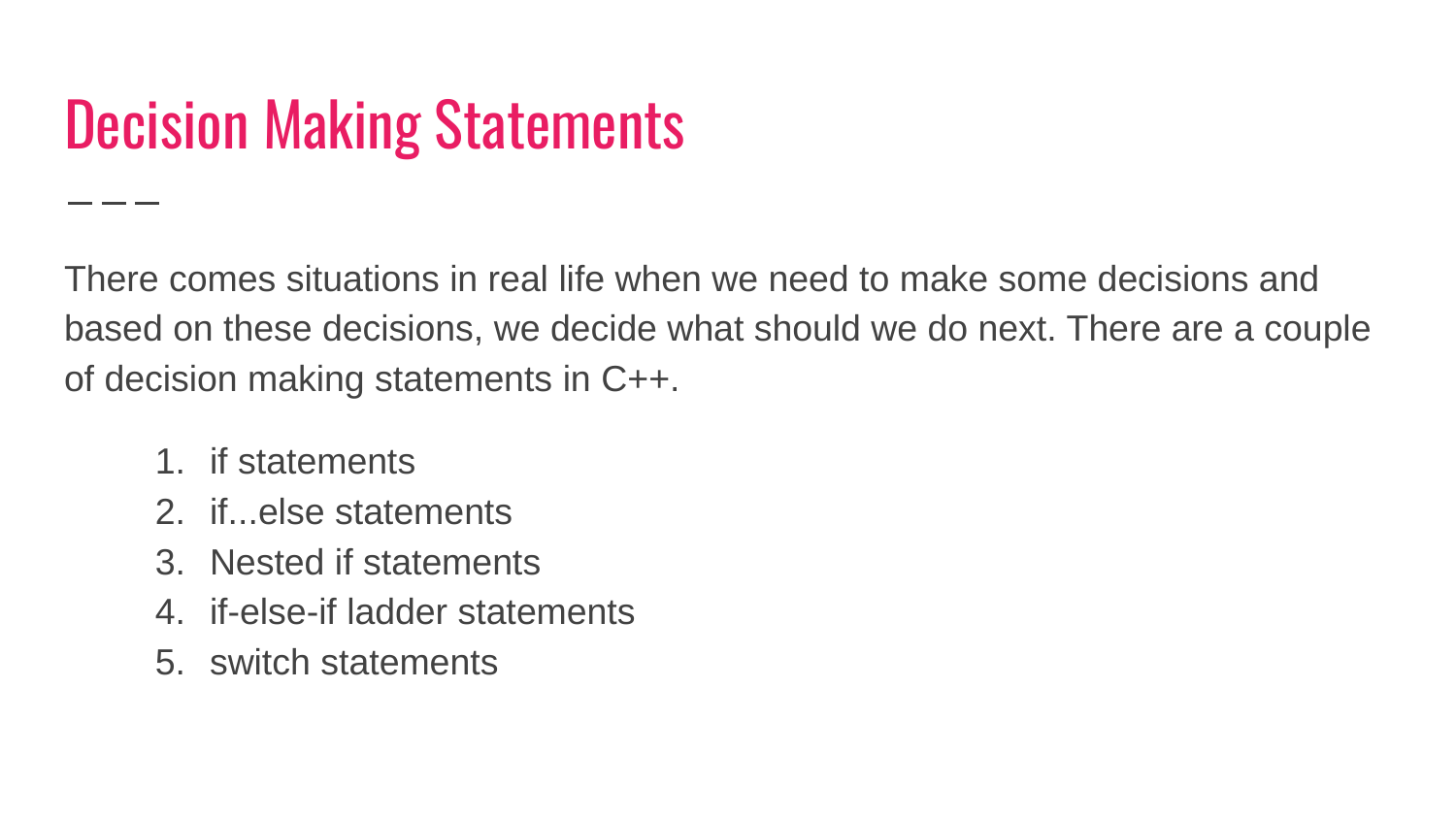

# Decision Making Statements
There comes situations in real life when we need to make some decisions and based on these decisions, we decide what should we do next. There are a couple of decision making statements in C++.
if statements
if...else statements
Nested if statements
if-else-if ladder statements
switch statements